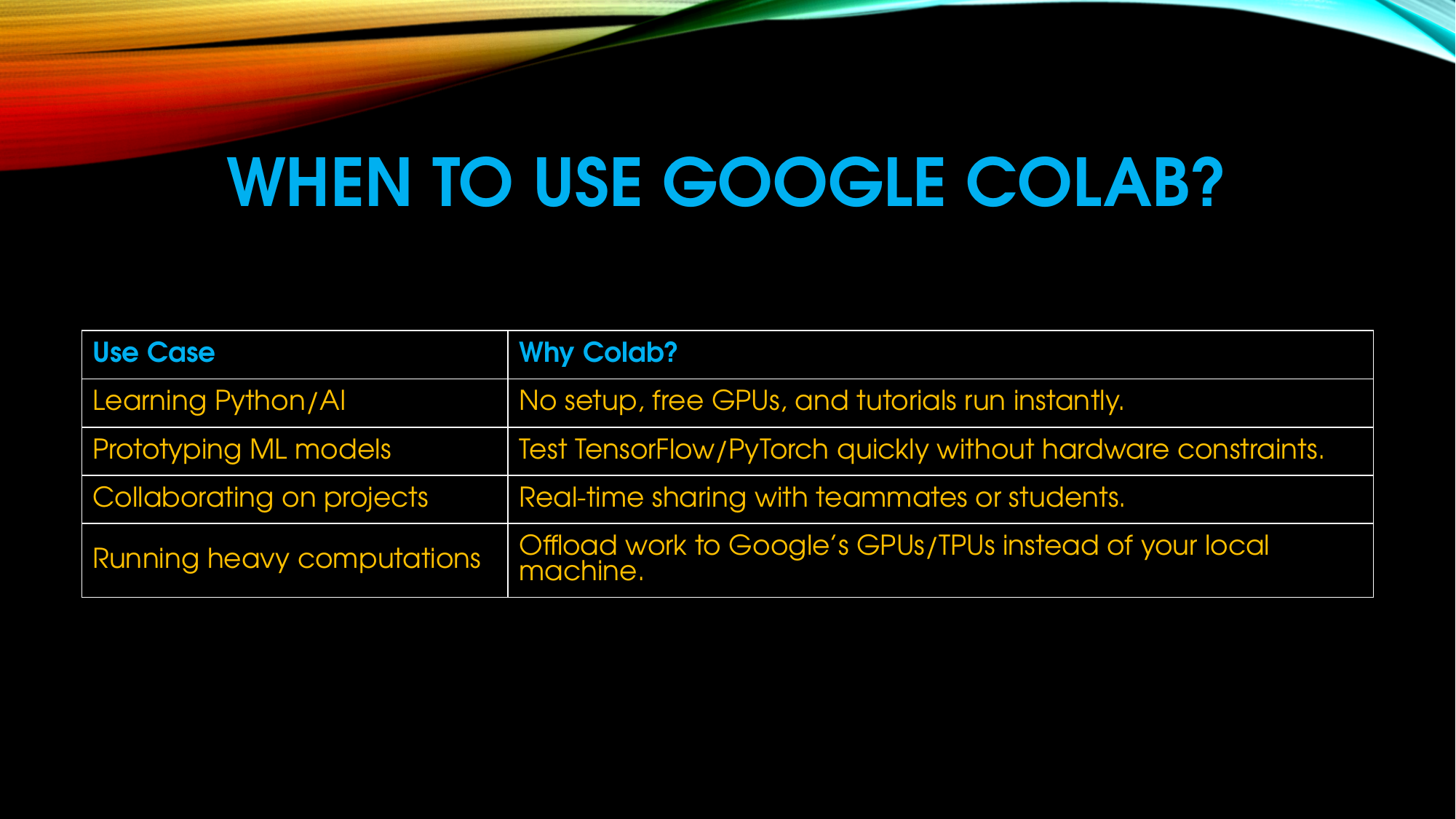

# When to Use Google Colab?
| Use Case | Why Colab? |
| --- | --- |
| Learning Python/AI | No setup, free GPUs, and tutorials run instantly. |
| Prototyping ML models | Test TensorFlow/PyTorch quickly without hardware constraints. |
| Collaborating on projects | Real-time sharing with teammates or students. |
| Running heavy computations | Offload work to Google’s GPUs/TPUs instead of your local machine. |